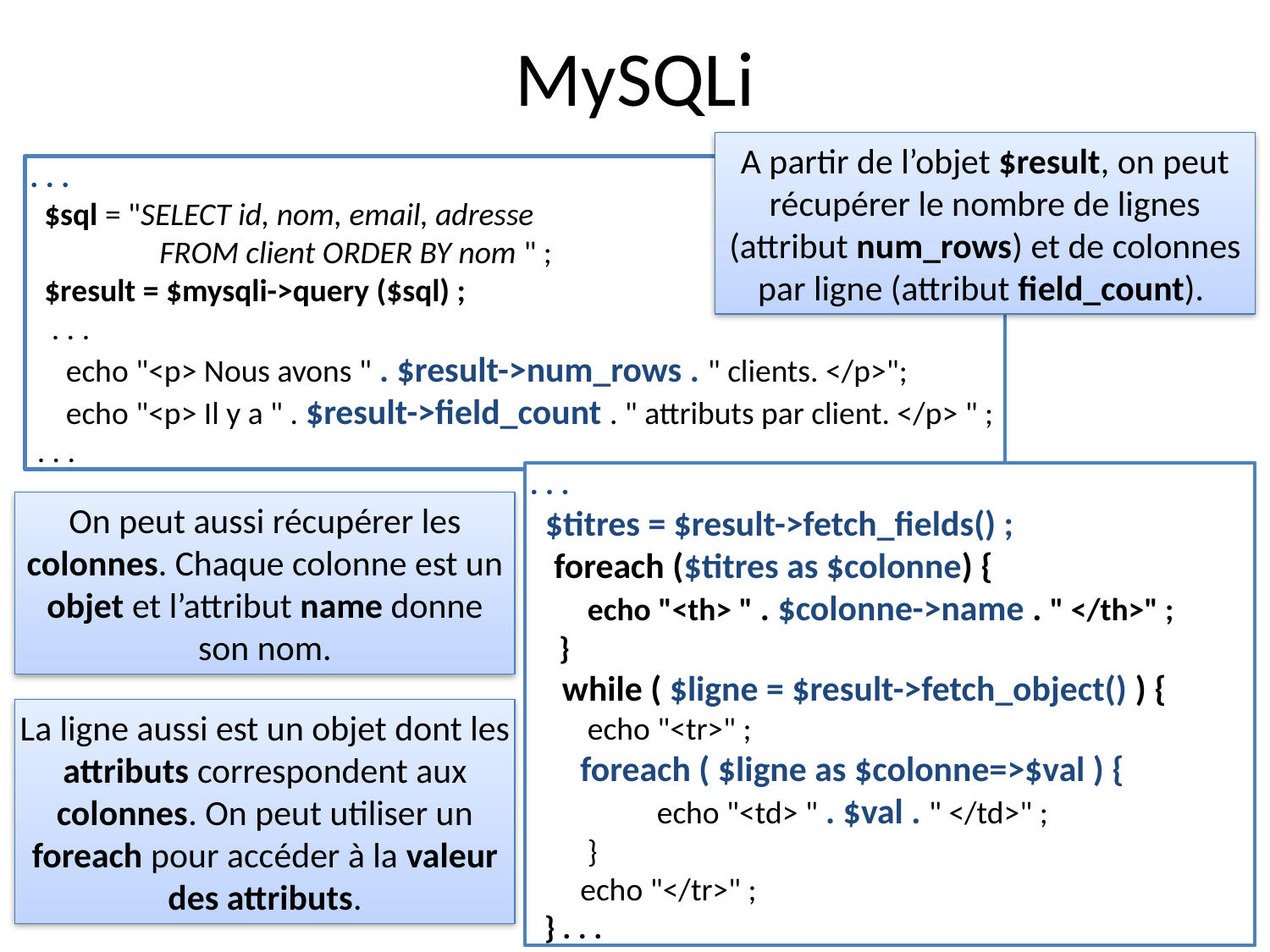

# MySQLi
A partir de l’objet $result, on peut récupérer le nombre de lignes (attribut num_rows) et de colonnes par ligne (attribut field_count).
. . .
  $sql = "SELECT id, nom, email, adresse
                  FROM client ORDER BY nom " ;
  $result = $mysqli->query ($sql) ;
   . . .
     echo "<p> Nous avons " . $result->num_rows . " clients. </p>";
     echo "<p> Il y a " . $result->field_count . " attributs par client. </p> " ;
 . . .
. . .
  $titres = $result->fetch_fields() ;
   foreach ($titres as $colonne) {
        echo "<th> " . $colonne->name . " </th>" ;
    }
    while ( $ligne = $result->fetch_object() ) {
        echo "<tr>" ;
       foreach ( $ligne as $colonne=>$val ) {
	echo "<td> " . $val . " </td>" ;
        }
       echo "</tr>" ;
  } . . .
On peut aussi récupérer les colonnes. Chaque colonne est un objet et l’attribut name donne son nom.
La ligne aussi est un objet dont les attributs correspondent aux colonnes. On peut utiliser un foreach pour accéder à la valeur des attributs.
28